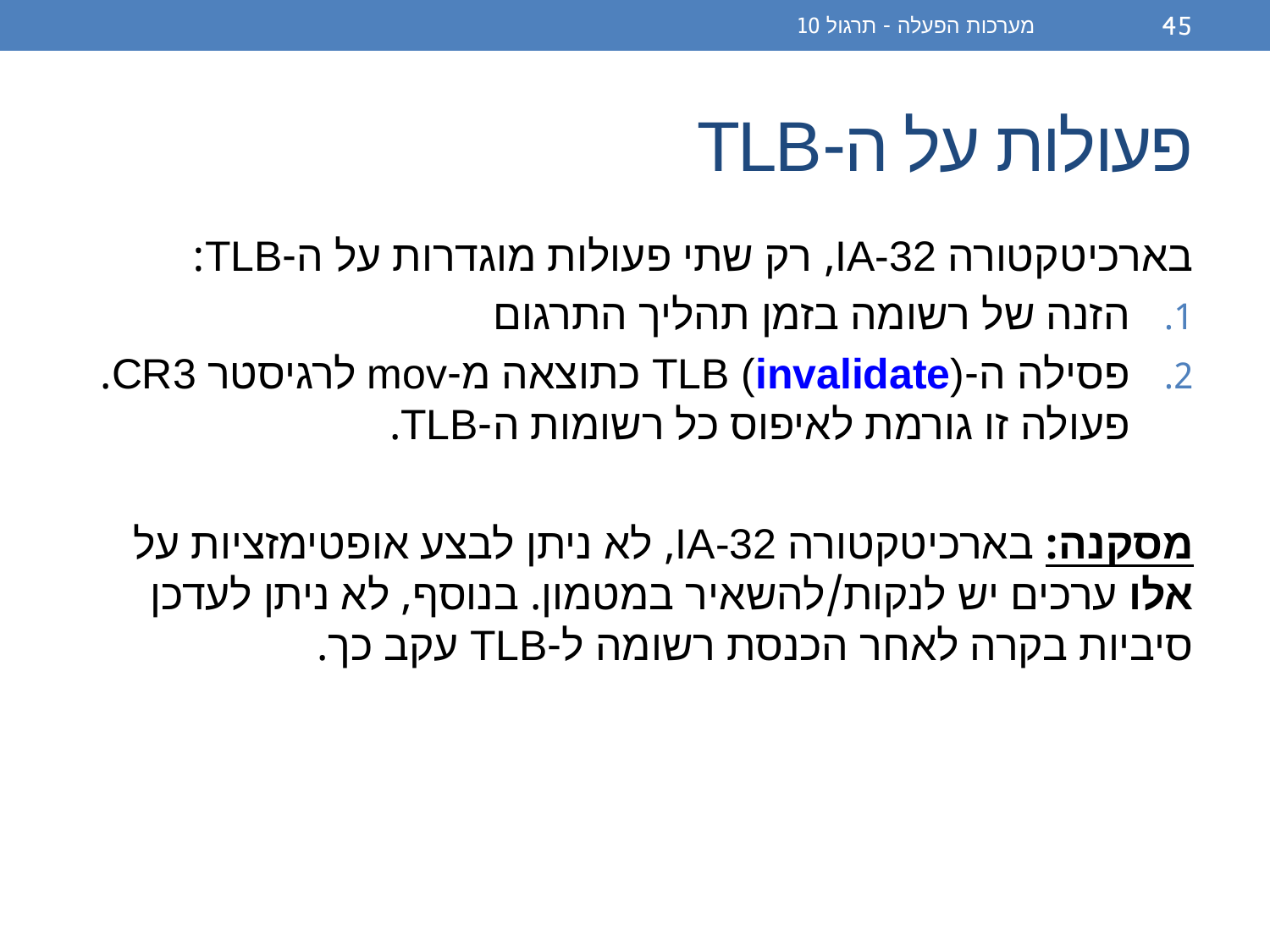

מערכות הפעלה - תרגול 10
45
# פעולות על ה-TLB
בארכיטקטורה IA-32, רק שתי פעולות מוגדרות על ה-TLB:
הזנה של רשומה בזמן תהליך התרגום
פסילה ה-TLB (invalidate) כתוצאה מ-mov לרגיסטר CR3. פעולה זו גורמת לאיפוס כל רשומות ה-TLB.

מסקנה: בארכיטקטורה IA-32, לא ניתן לבצע אופטימזציות על אלו ערכים יש לנקות/להשאיר במטמון. בנוסף, לא ניתן לעדכן סיביות בקרה לאחר הכנסת רשומה ל-TLB עקב כך.